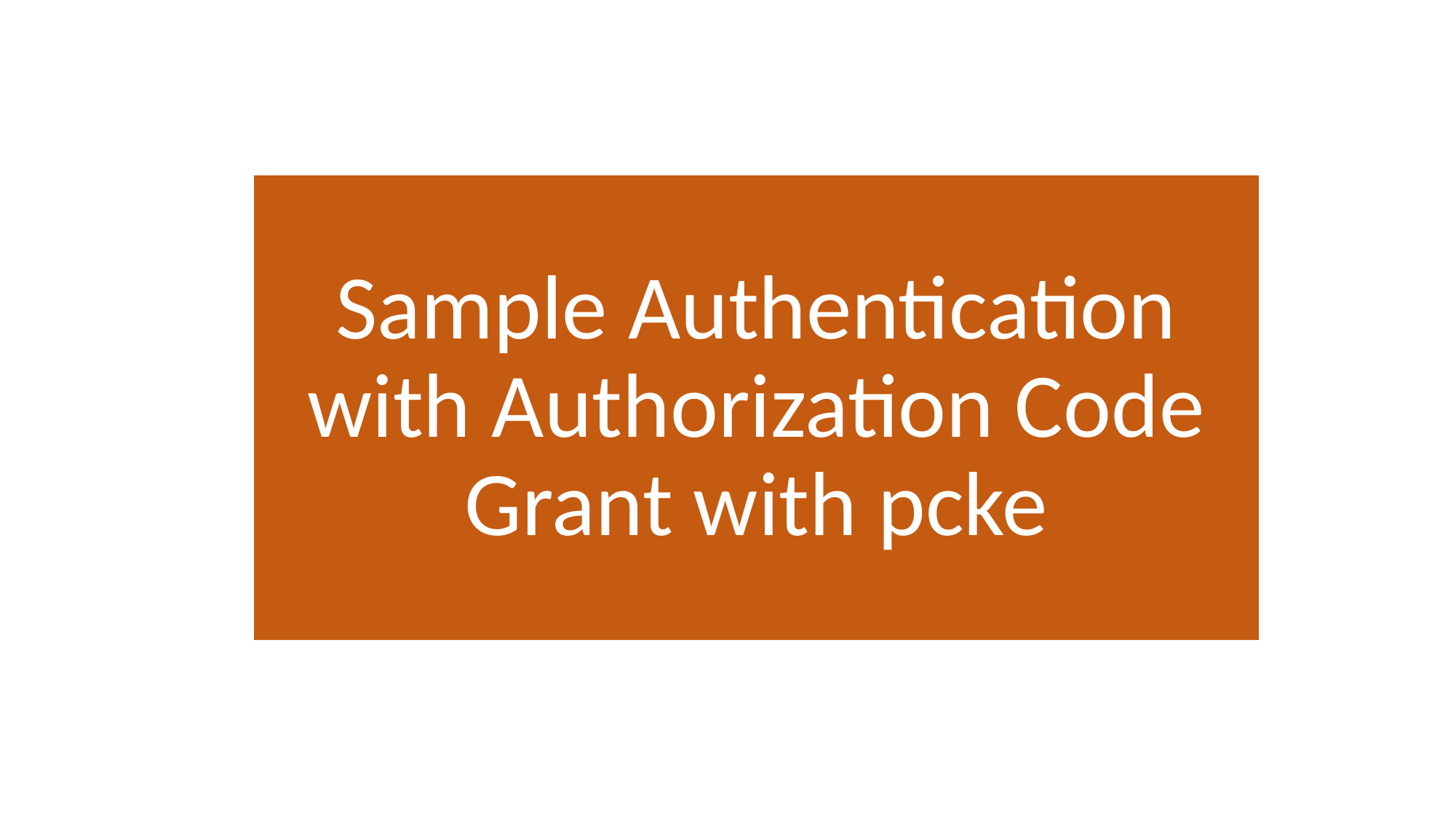

#
Sample Authentication with Authorization Code Grant with pcke